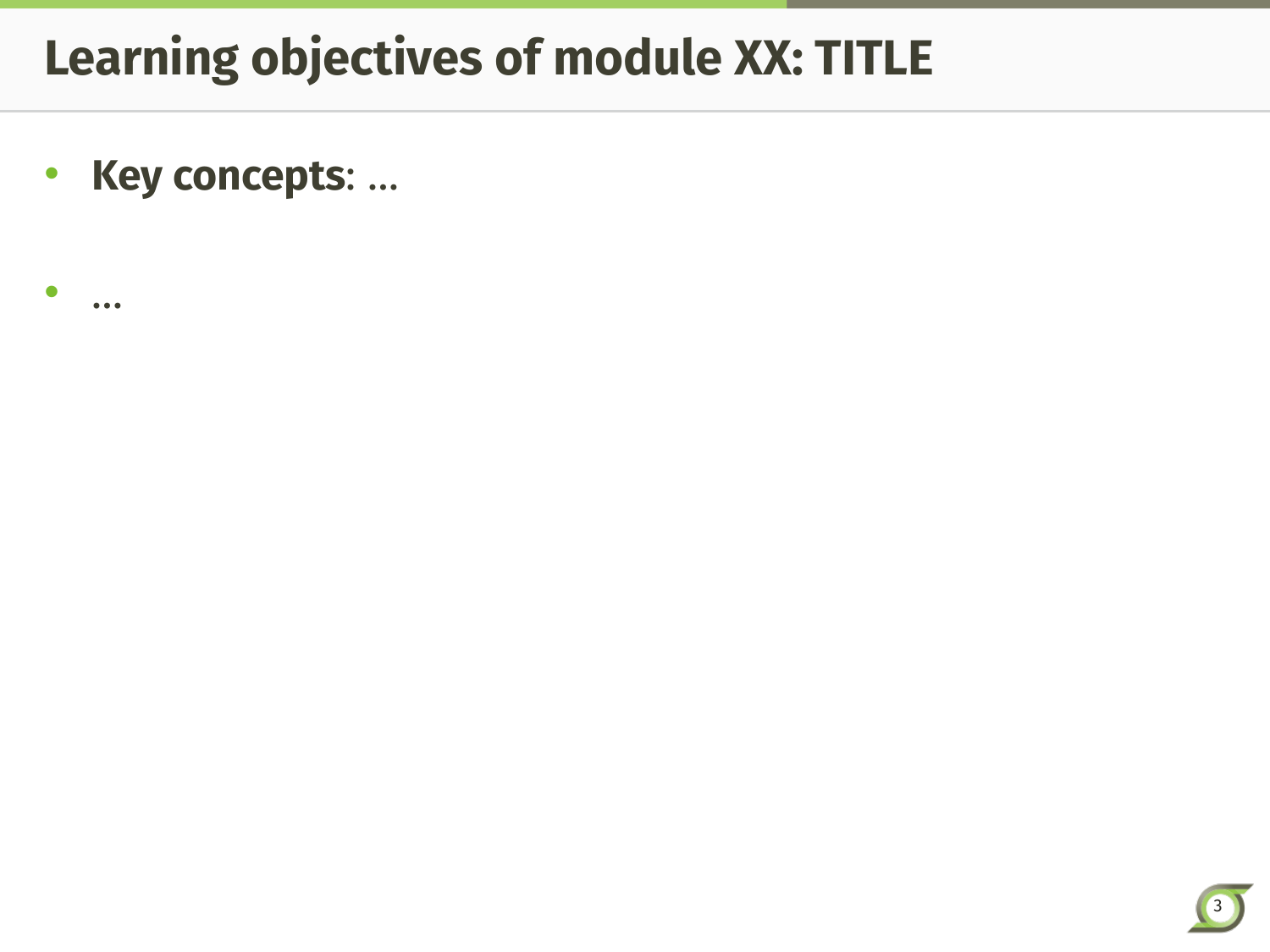

# Learning objectives of module XX: TITLE
Key concepts: …

…